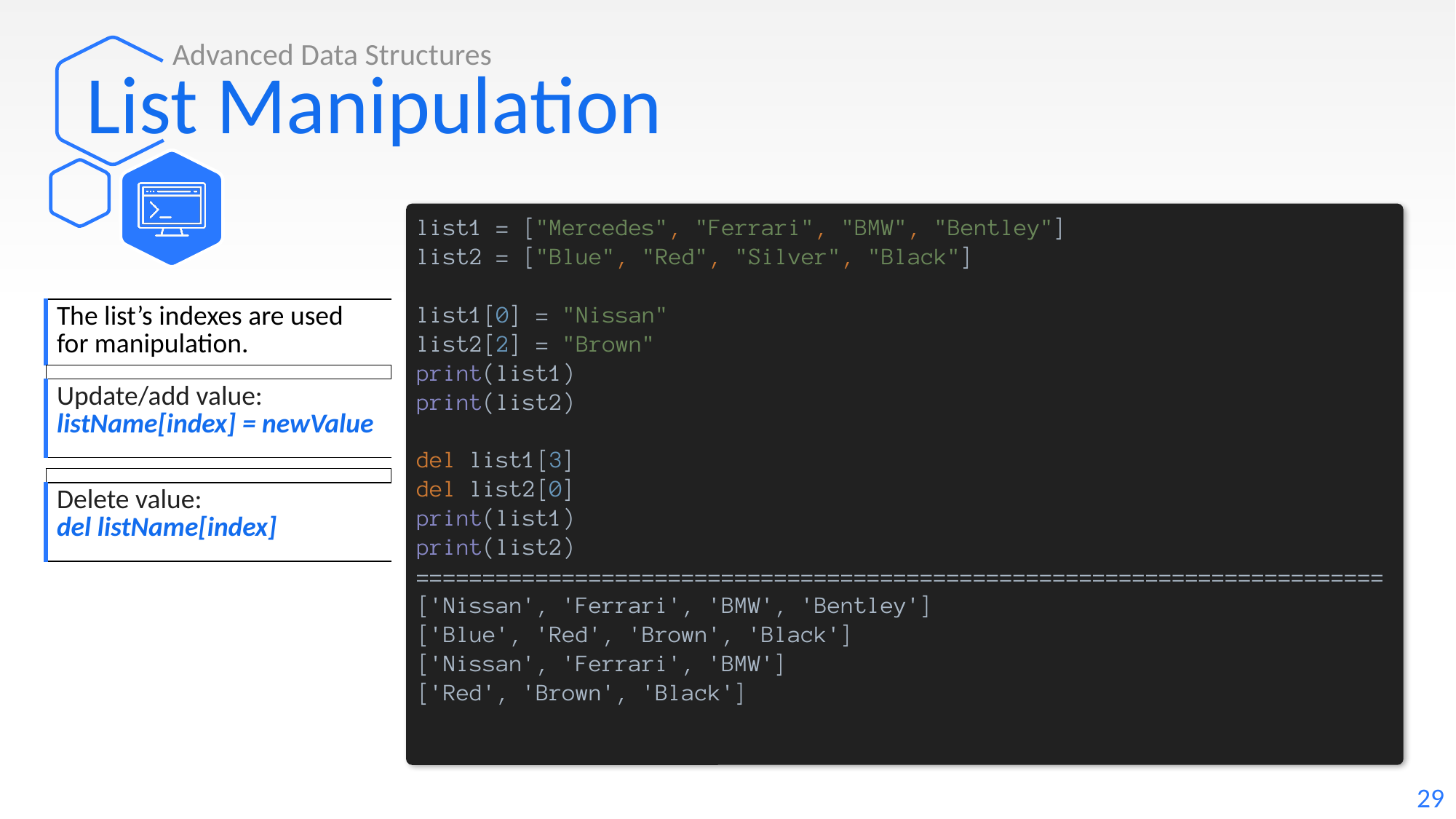

Advanced Data Structures

# List Manipulation
list1 = ["Mercedes", "Ferrari", "BMW", "Bentley"]
list2 = ["Blue", "Red", "Silver", "Black"]
list1[0] = "Nissan"
list2[2] = "Brown"
print(list1)
print(list2)
del list1[3]
del list2[0]
print(list1)
print(list2)
=========================================================================
['Nissan', 'Ferrari', 'BMW', 'Bentley']
['Blue', 'Red', 'Brown', 'Black']
['Nissan', 'Ferrari', 'BMW']
['Red', 'Brown', 'Black']
| The list’s indexes are used for manipulation. |
| --- |
|  |
| Update/add value: listName[index] = newValue |
|  |
| --- |
| Delete value: del listName[index] |